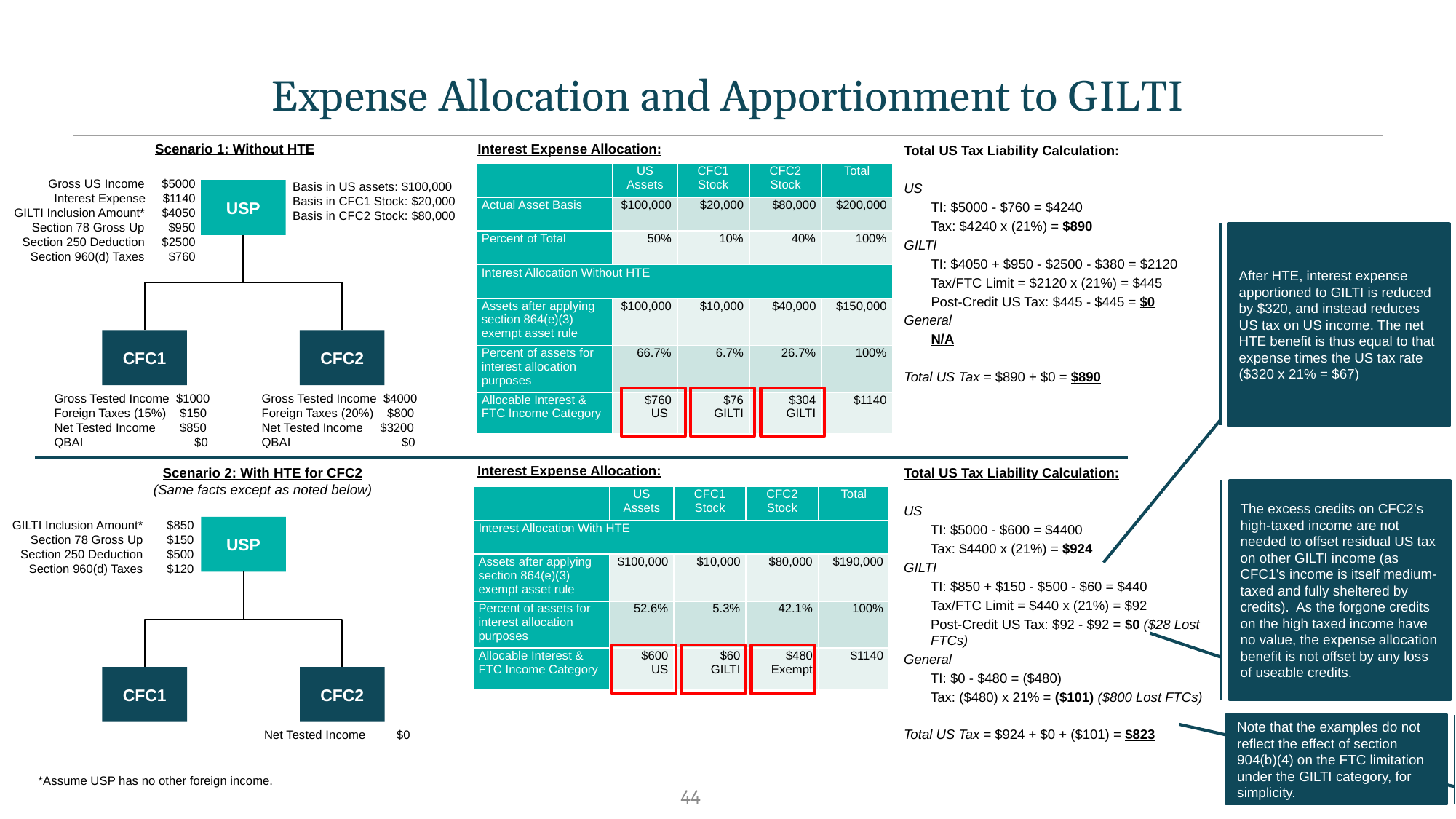

# Expense Allocation and Apportionment to GILTI
Scenario 1: Without HTE
Interest Expense Allocation:
Total US Tax Liability Calculation:

US
TI: $5000 - $760 = $4240
Tax: $4240 x (21%) = $890
GILTI
TI: $4050 + $950 - $2500 - $380 = $2120
Tax/FTC Limit = $2120 x (21%) = $445
Post-Credit US Tax: $445 - $445 = $0
General
N/A

Total US Tax = $890 + $0 = $890
|  | US Assets | CFC1 Stock | CFC2 Stock | Total |
| --- | --- | --- | --- | --- |
| Actual Asset Basis | $100,000 | $20,000 | $80,000 | $200,000 |
| Percent of Total | 50% | 10% | 40% | 100% |
| Interest Allocation Without HTE |  |  |  |  |
| Assets after applying section 864(e)(3) exempt asset rule | $100,000 | $10,000 | $40,000 | $150,000 |
| Percent of assets for interest allocation purposes | 66.7% | 6.7% | 26.7% | 100% |
| Allocable Interest & FTC Income Category | $760 US | $76 GILTI | $304 GILTI | $1140 |
Gross US Income     $5000
Interest Expense     $1140
GILTI Inclusion Amount*     $4050
Section 78 Gross Up       $950
Section 250 Deduction     $2500
Section 960(d) Taxes       $760
Basis in US assets: $100,000
Basis in CFC1 Stock: $20,000
Basis in CFC2 Stock: $80,000
USP
After HTE, interest expense apportioned to GILTI is reduced by $320, and instead reduces US tax on US income. The net HTE benefit is thus equal to that expense times the US tax rate ($320 x 21% = $67)
CFC1
CFC2
Gross Tested Income  $1000
Foreign Taxes (15%)    $150
Net Tested Income       $850
QBAI	         $0
Gross Tested Income  $4000
Foreign Taxes (20%)    $800
Net Tested Income     $3200
QBAI	         $0

Interest Expense Allocation:
Scenario 2: With HTE for CFC2
(Same facts except as noted below)
Total US Tax Liability Calculation:

US
TI: $5000 - $600 = $4400
Tax: $4400 x (21%) = $924
GILTI
TI: $850 + $150 - $500 - $60 = $440
Tax/FTC Limit = $440 x (21%) = $92
Post-Credit US Tax: $92 - $92 = $0 ($28 Lost FTCs)
General
TI: $0 - $480 = ($480)
Tax: ($480) x 21% = ($101) ($800 Lost FTCs)

Total US Tax = $924 + $0 + ($101) = $823
The excess credits on CFC2’s high-taxed income are not needed to offset residual US tax on other GILTI income (as CFC1’s income is itself medium-taxed and fully sheltered by credits).  As the forgone credits on the high taxed income have no value, the expense allocation benefit is not offset by any loss of useable credits.
|  | US Assets | CFC1 Stock | CFC2 Stock | Total |
| --- | --- | --- | --- | --- |
| Interest Allocation With HTE |  |  |  |  |
| Assets after applying section 864(e)(3) exempt asset rule | $100,000 | $10,000 | $80,000 | $190,000 |
| Percent of assets for interest allocation purposes | 52.6% | 5.3% | 42.1% | 100% |
| Allocable Interest & FTC Income Category | $600 US | $60 GILTI | $480 Exempt | $1140 |
GILTI Inclusion Amount*       $850
Section 78 Gross Up       $150
Section 250 Deduction       $500
Section 960(d) Taxes       $120
USP

CFC1
CFC2
Note that the examples do not reflect the effect of section 904(b)(4) on the FTC limitation under the GILTI category, for simplicity.
Net Tested Income         $0
*Assume USP has no other foreign income.
44